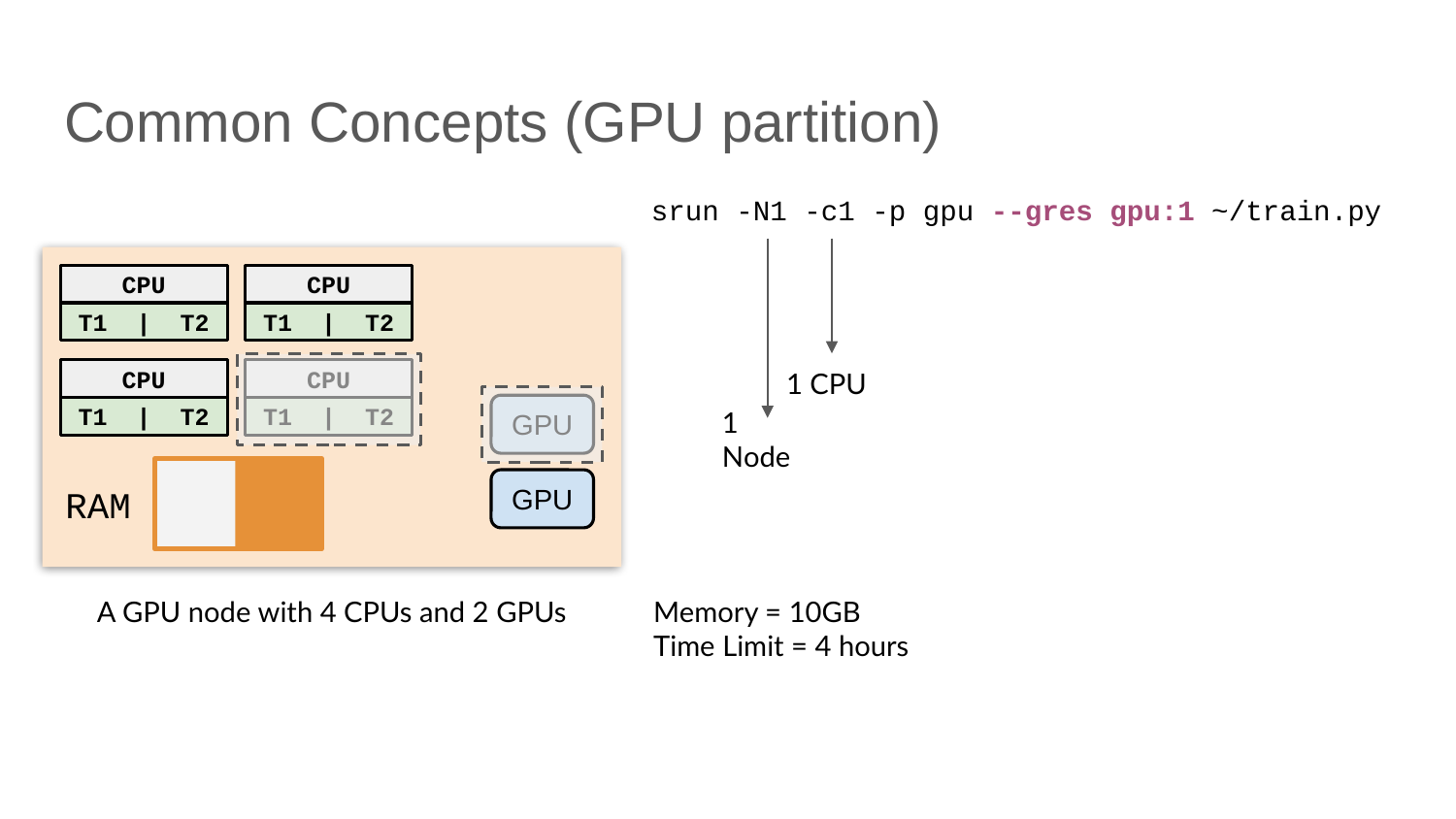

# Common Concepts (GPU partition)
srun -N1 -c1 -p gpu --gres gpu:1 ~/train.py

CPU
T1  |  T2
CPU
T1  |  T2
1 CPU

CPU
T1  |  T2
CPU
T1  |  T2

GPU
1 Node

GPU
RAM
A GPU node with 4 CPUs and 2 GPUs
Memory = 10GB
Time Limit = 4 hours